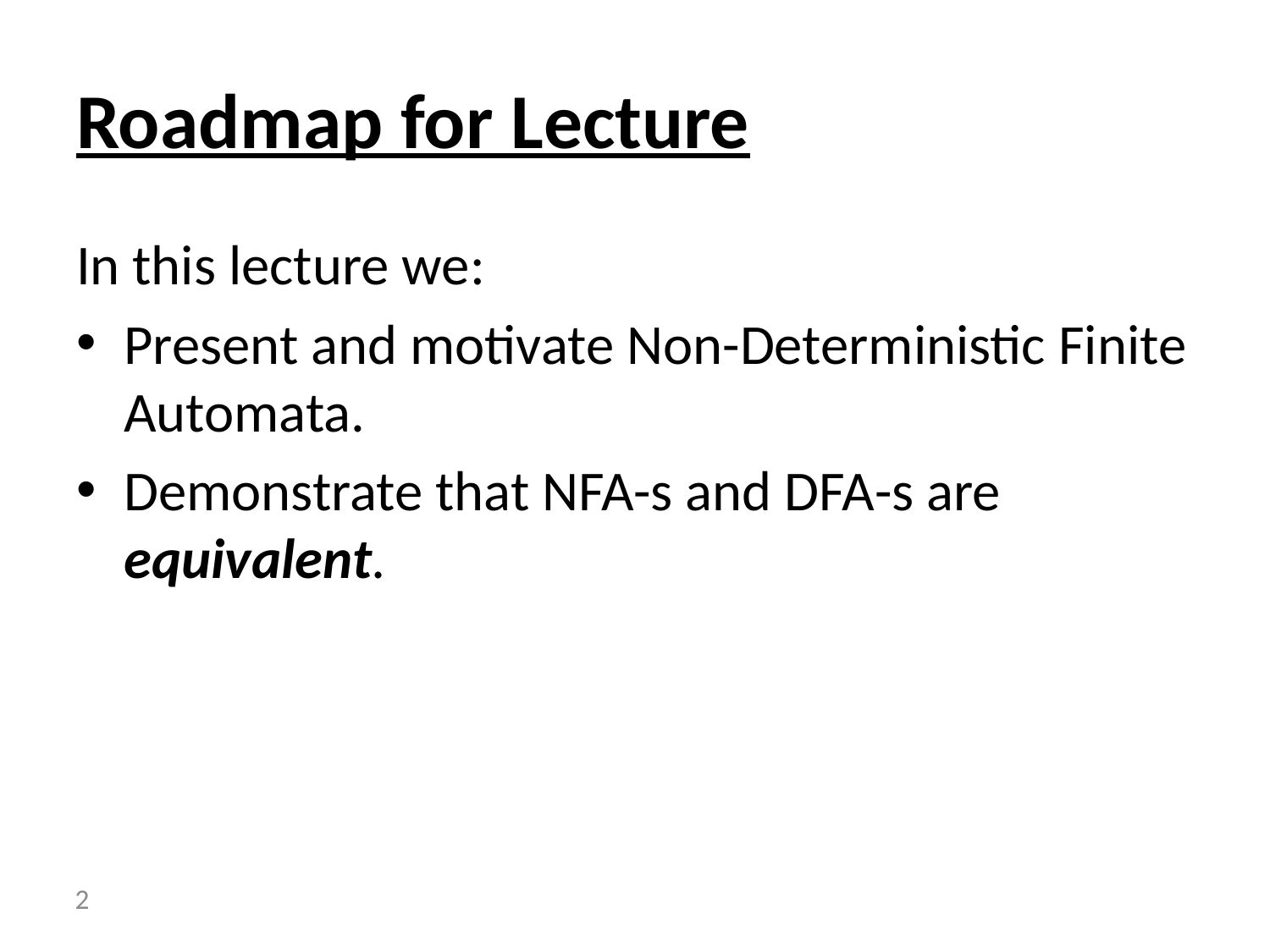

# Roadmap for Lecture
In this lecture we:
Present and motivate Non-Deterministic Finite Automata.
Demonstrate that NFA-s and DFA-s are equivalent.
  2